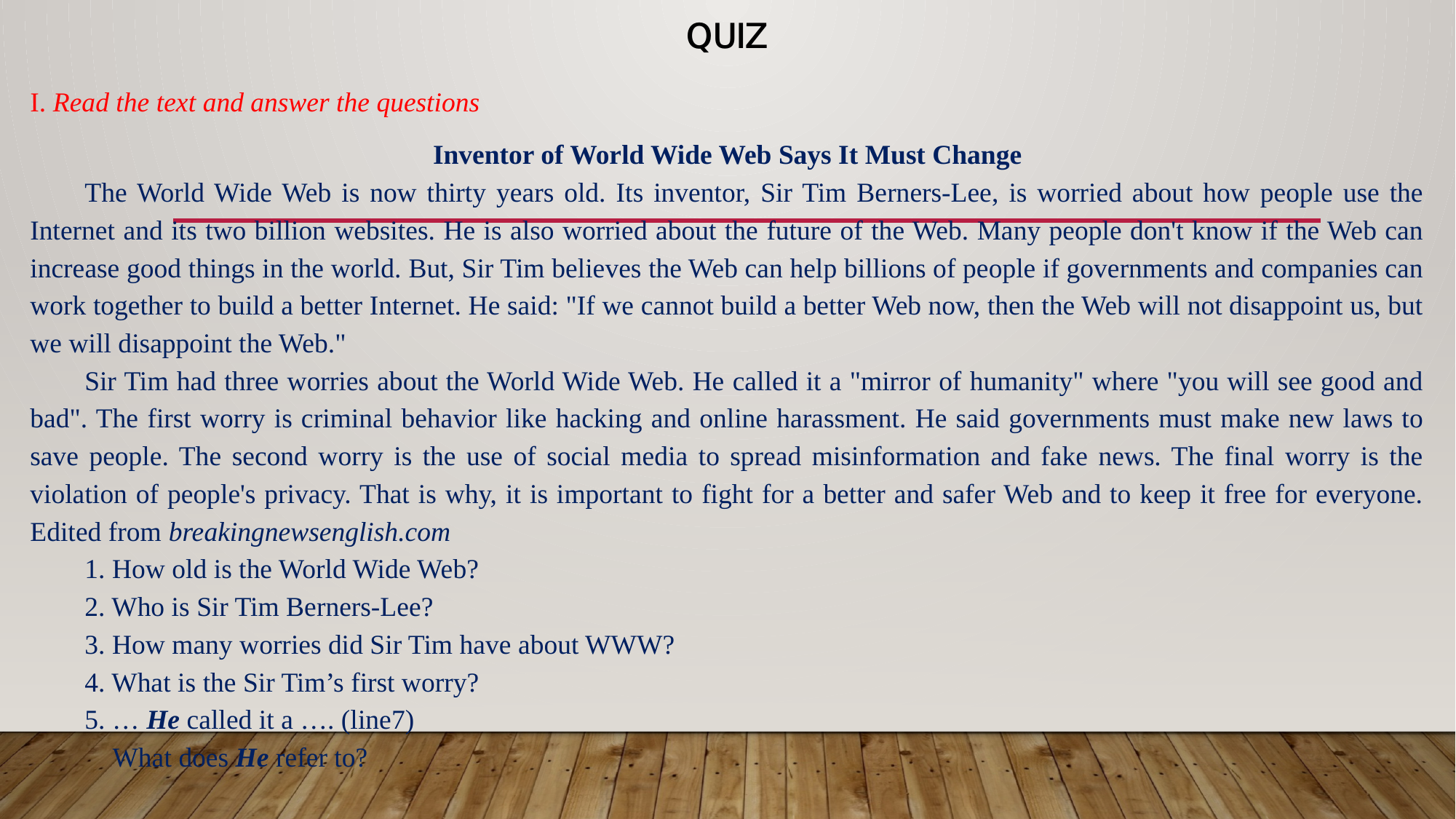

# Quiz
I. Read the text and answer the questions
Inventor of World Wide Web Says It Must Change
The World Wide Web is now thirty years old. Its inventor, Sir Tim Berners-Lee, is worried about how people use the Internet and its two billion websites. He is also worried about the future of the Web. Many people don't know if the Web can increase good things in the world. But, Sir Tim believes the Web can help billions of people if governments and companies can work together to build a better Internet. He said: "If we cannot build a better Web now, then the Web will not disappoint us, but we will disappoint the Web."
Sir Tim had three worries about the World Wide Web. He called it a "mirror of humanity" where "you will see good and bad". The first worry is criminal behavior like hacking and online harassment. He said governments must make new laws to save people. The second worry is the use of social media to spread misinformation and fake news. The final worry is the violation of people's privacy. That is why, it is important to fight for a better and safer Web and to keep it free for everyone. Edited from breakingnewsenglish.com
1. How old is the World Wide Web?
2. Who is Sir Tim Berners-Lee?
3. How many worries did Sir Tim have about WWW?
4. What is the Sir Tim’s first worry?
5. … He called it a …. (line7)
    What does He refer to?